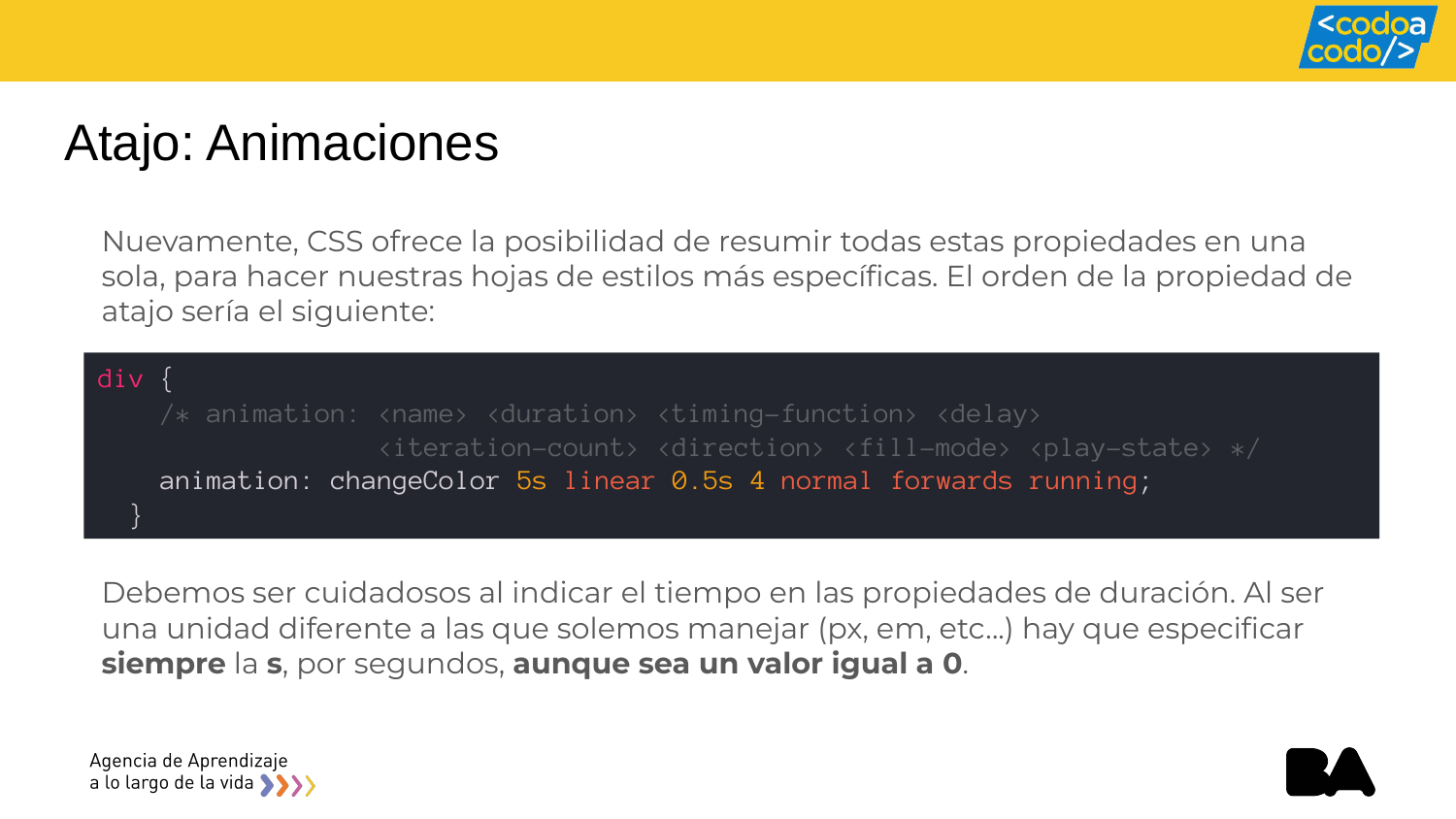

# Atajo: Animaciones

Nuevamente, CSS ofrece la posibilidad de resumir todas estas propiedades en una sola, para hacer nuestras hojas de estilos más específicas. El orden de la propiedad de atajo sería el siguiente:

Debemos ser cuidadosos al indicar el tiempo en las propiedades de duración. Al ser una unidad diferente a las que solemos manejar (px, em, etc...) hay que especificar siempre la s, por segundos, aunque sea un valor igual a 0.

div {
    /* animation: <name> <duration> <timing-function> <delay>
                  <iteration-count> <direction> <fill-mode> <play-state> */
    animation: changeColor 5s linear 0.5s 4 normal forwards running;
  }